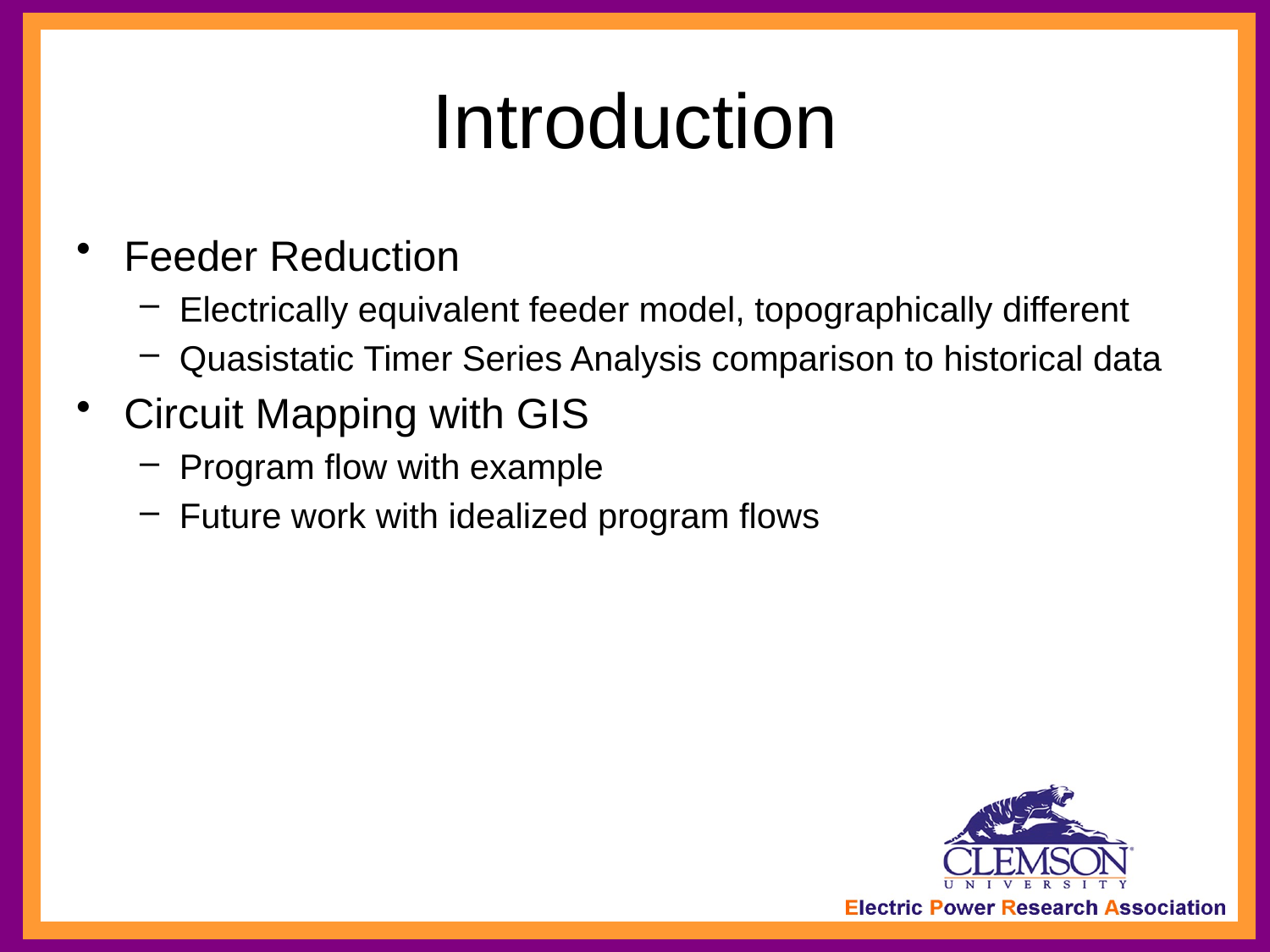

# Introduction
Feeder Reduction
Electrically equivalent feeder model, topographically different
Quasistatic Timer Series Analysis comparison to historical data
Circuit Mapping with GIS
Program flow with example
Future work with idealized program flows